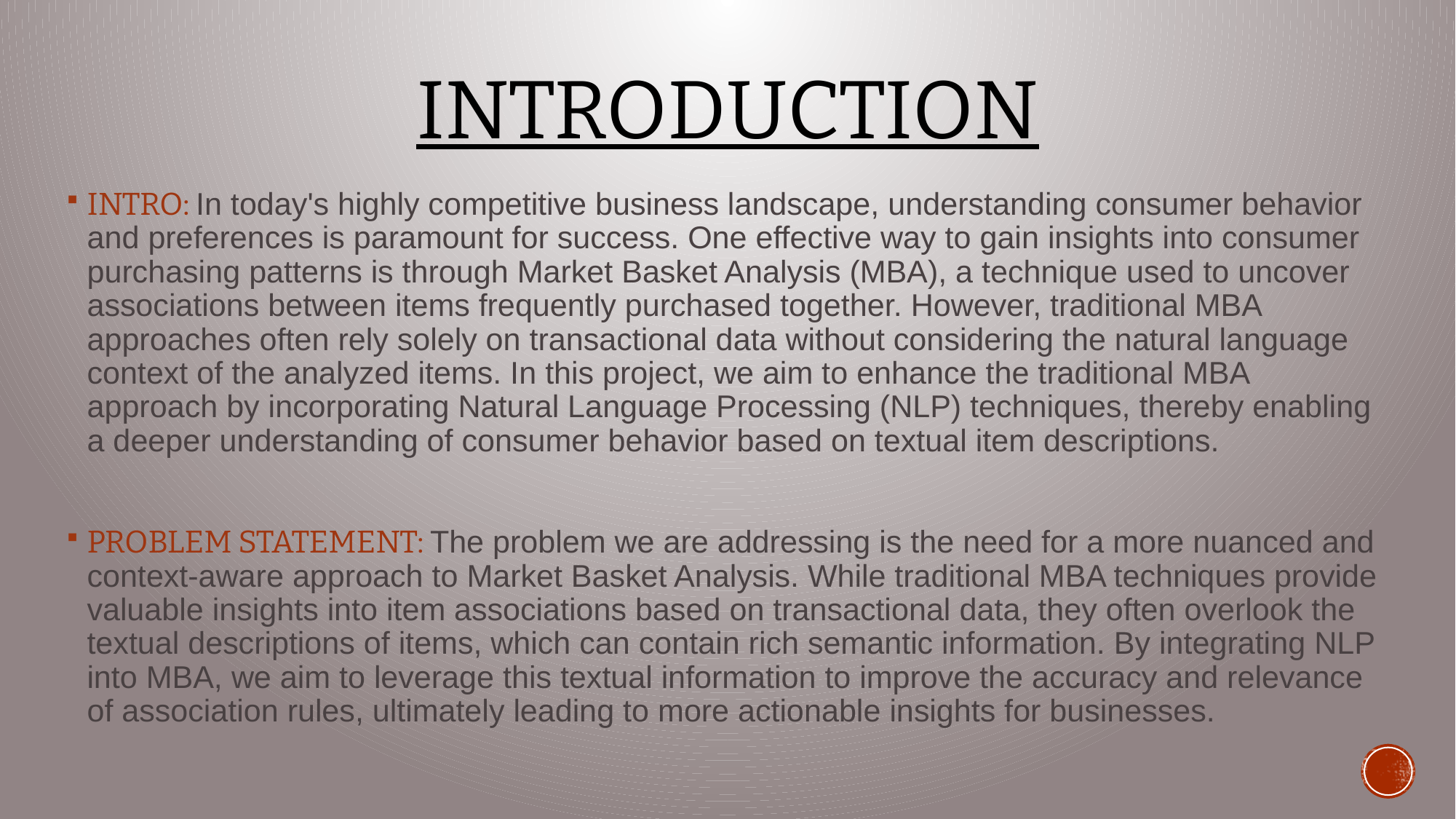

# INTRODUCTION
INTRO: In today's highly competitive business landscape, understanding consumer behavior and preferences is paramount for success. One effective way to gain insights into consumer purchasing patterns is through Market Basket Analysis (MBA), a technique used to uncover associations between items frequently purchased together. However, traditional MBA approaches often rely solely on transactional data without considering the natural language context of the analyzed items. In this project, we aim to enhance the traditional MBA approach by incorporating Natural Language Processing (NLP) techniques, thereby enabling a deeper understanding of consumer behavior based on textual item descriptions.

PROBLEM STATEMENT: The problem we are addressing is the need for a more nuanced and context-aware approach to Market Basket Analysis. While traditional MBA techniques provide valuable insights into item associations based on transactional data, they often overlook the textual descriptions of items, which can contain rich semantic information. By integrating NLP into MBA, we aim to leverage this textual information to improve the accuracy and relevance of association rules, ultimately leading to more actionable insights for businesses.